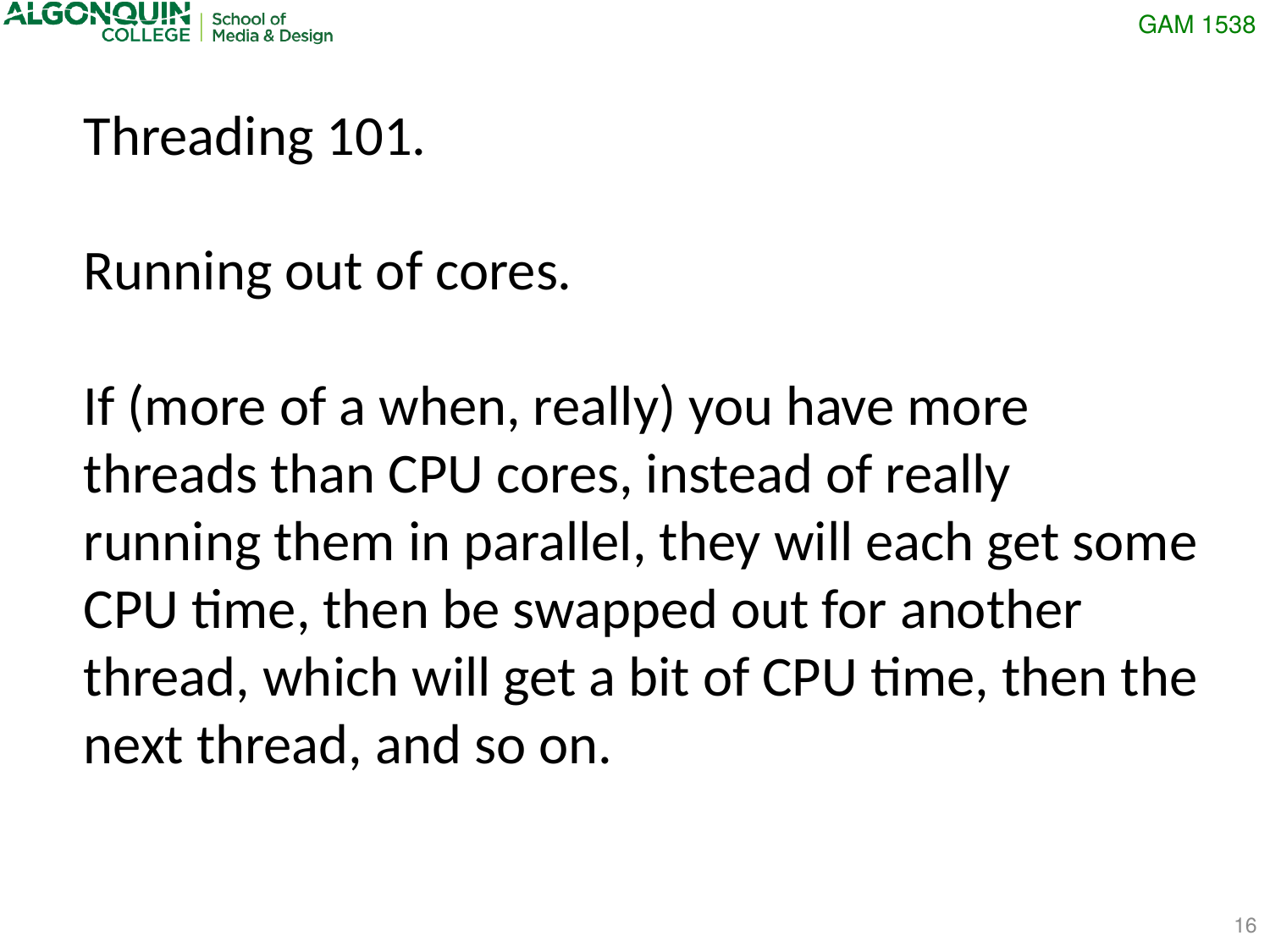

Threading 101.

Running out of cores.

If (more of a when, really) you have more threads than CPU cores, instead of really running them in parallel, they will each get some CPU time, then be swapped out for another thread, which will get a bit of CPU time, then the next thread, and so on.
16